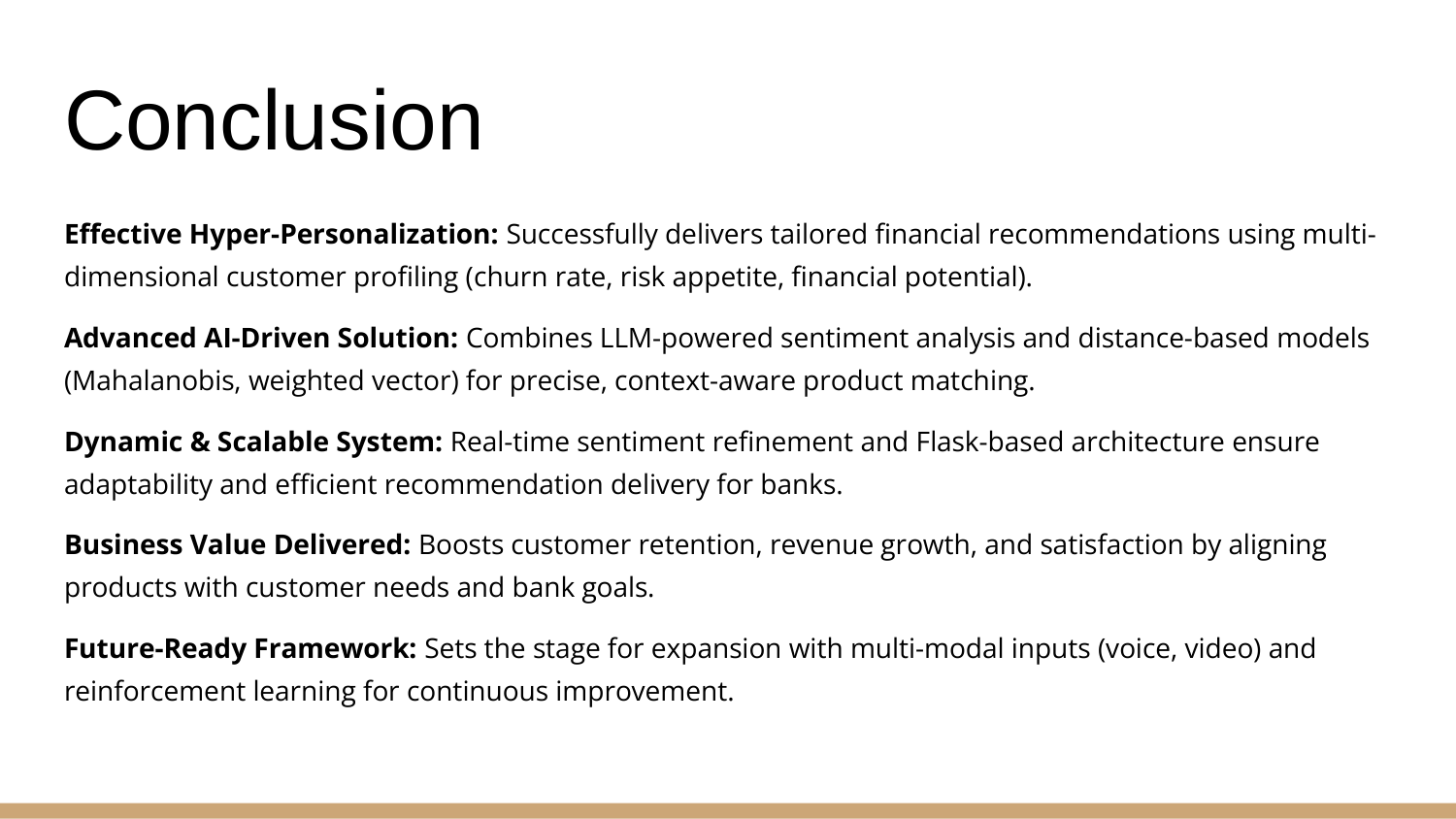

# Conclusion
Effective Hyper-Personalization: Successfully delivers tailored financial recommendations using multi-dimensional customer profiling (churn rate, risk appetite, financial potential).
Advanced AI-Driven Solution: Combines LLM-powered sentiment analysis and distance-based models (Mahalanobis, weighted vector) for precise, context-aware product matching.
Dynamic & Scalable System: Real-time sentiment refinement and Flask-based architecture ensure adaptability and efficient recommendation delivery for banks.
Business Value Delivered: Boosts customer retention, revenue growth, and satisfaction by aligning products with customer needs and bank goals.
Future-Ready Framework: Sets the stage for expansion with multi-modal inputs (voice, video) and reinforcement learning for continuous improvement.